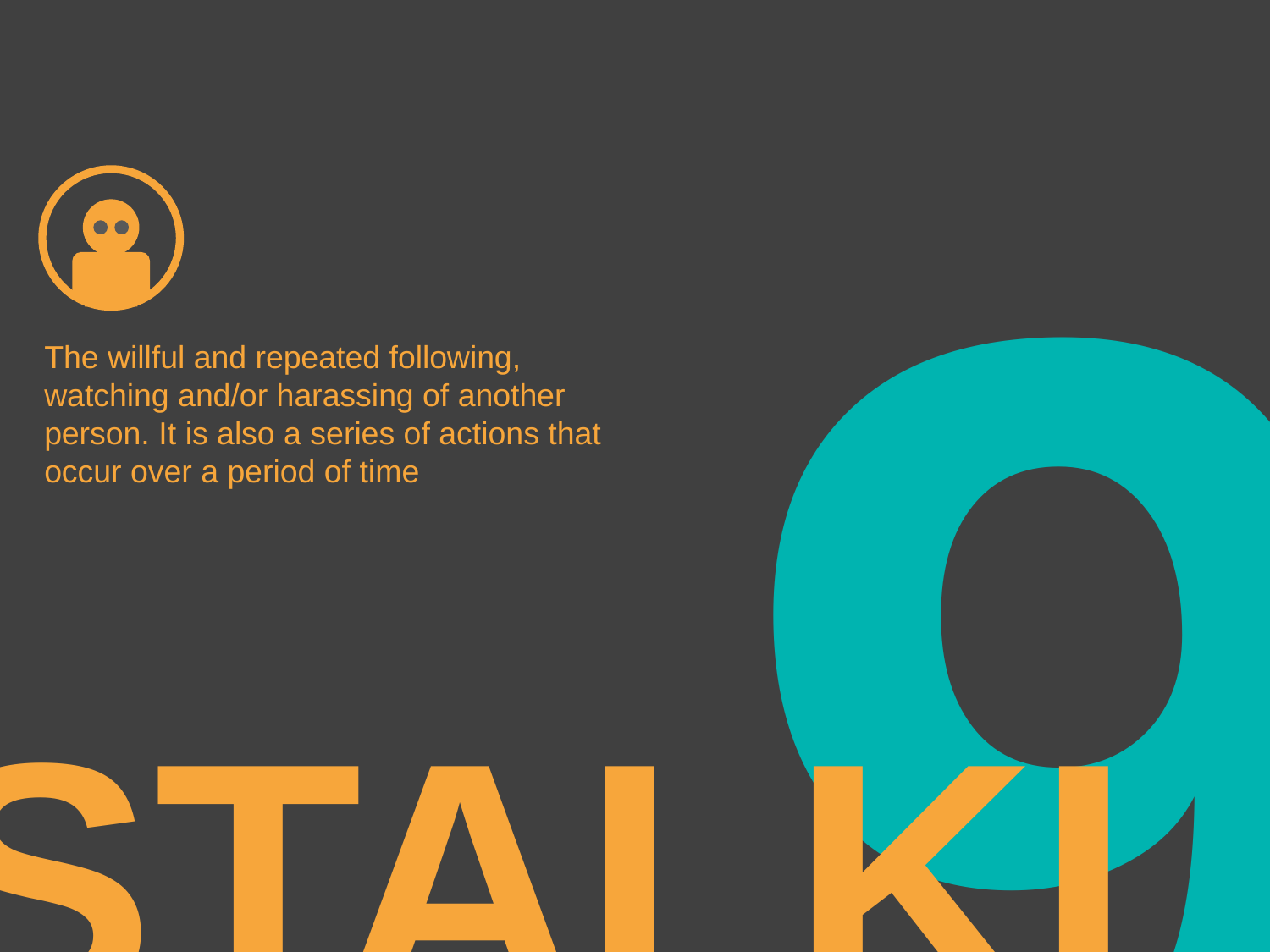

9

The willful and repeated following, watching and/or harassing of another person. It is also a series of actions that occur over a period of time
STALKING